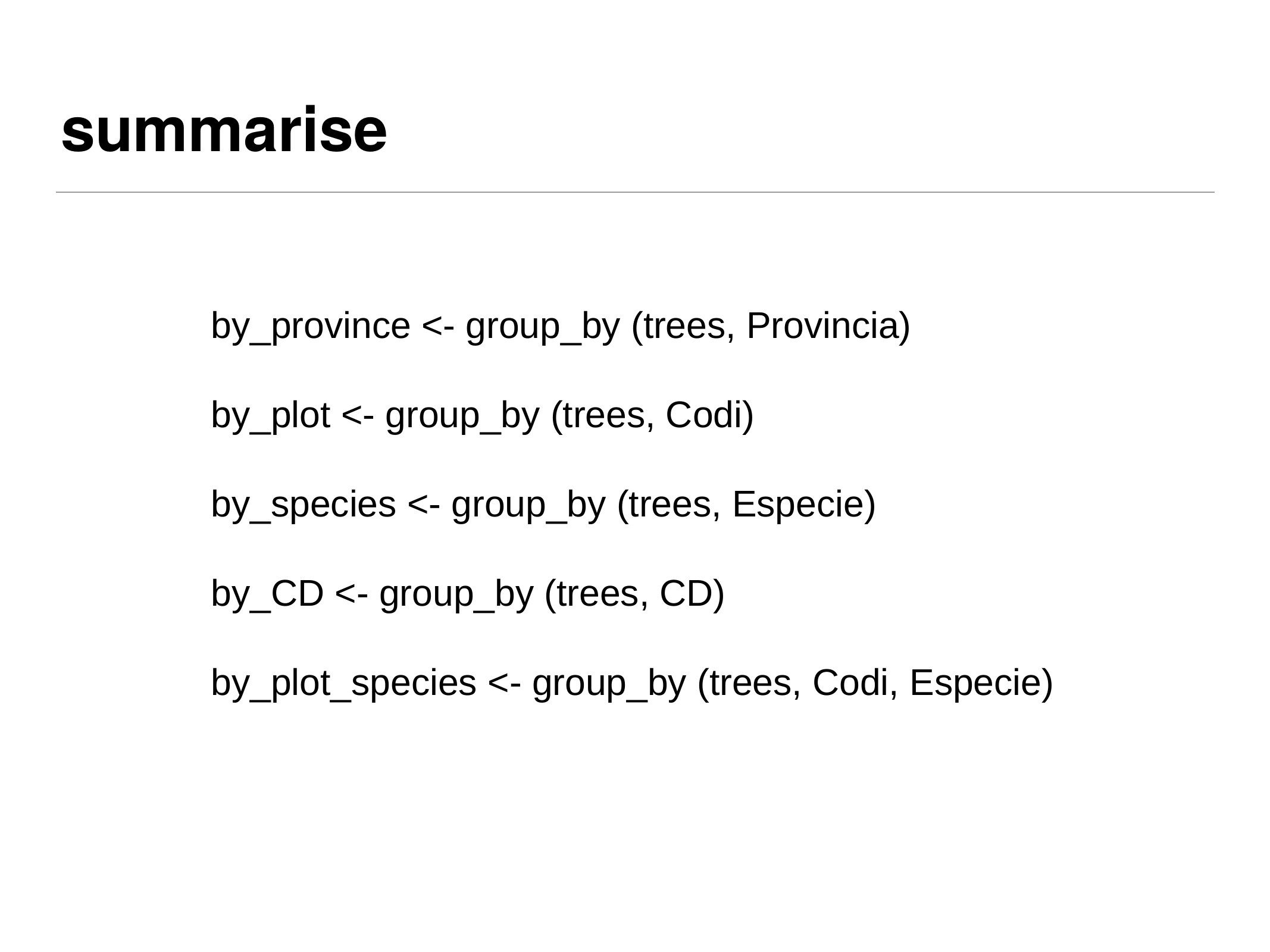

# summarise
by_province <- group_by (trees, Provincia)

by_plot <- group_by (trees, Codi)

by_species <- group_by (trees, Especie)

by_CD <- group_by (trees, CD)

by_plot_species <- group_by (trees, Codi, Especie)